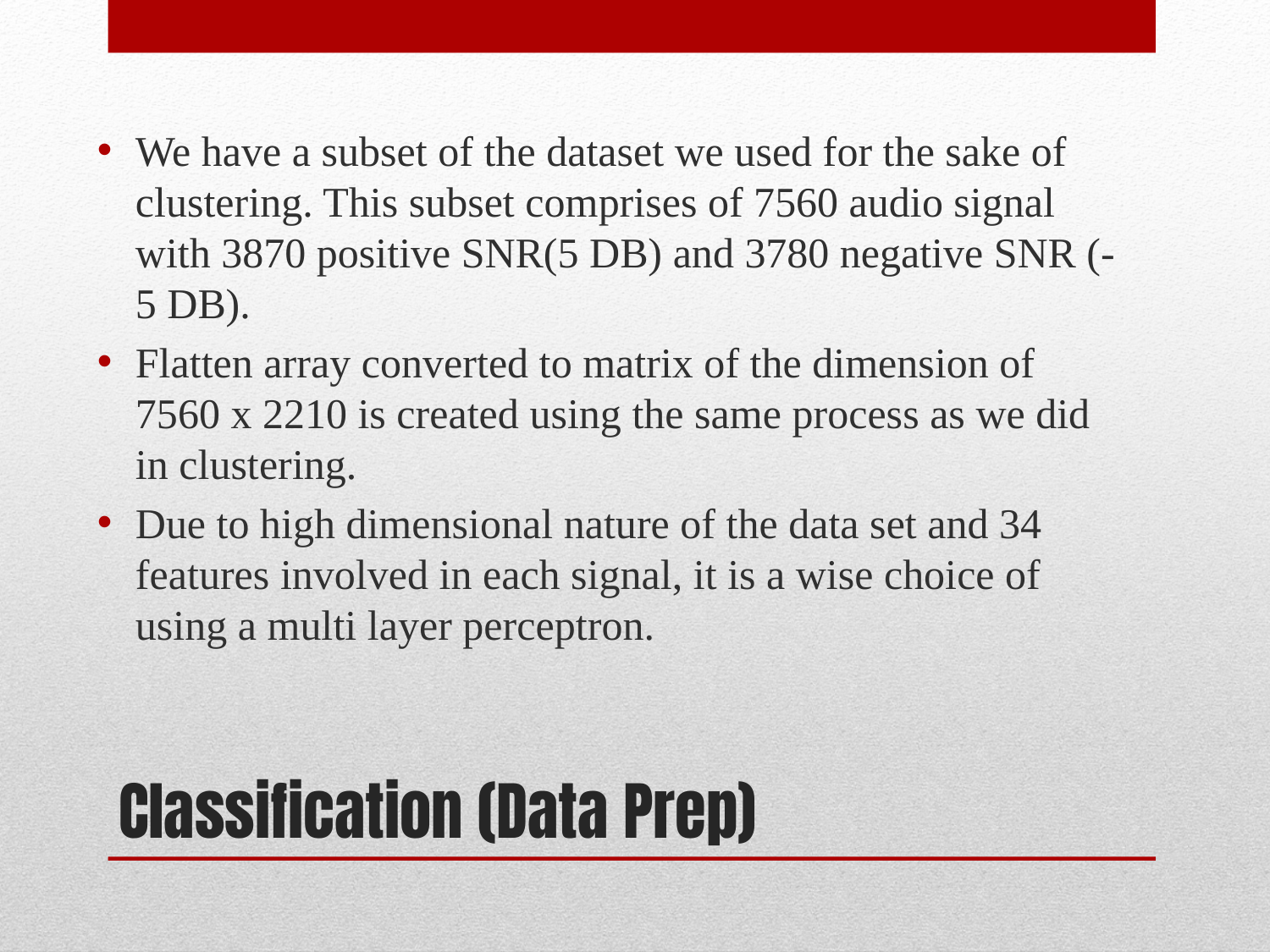

We have a subset of the dataset we used for the sake of clustering. This subset comprises of 7560 audio signal with 3870 positive SNR(5 DB) and 3780 negative SNR (-5 DB).
Flatten array converted to matrix of the dimension of 7560 x 2210 is created using the same process as we did in clustering.
Due to high dimensional nature of the data set and 34 features involved in each signal, it is a wise choice of using a multi layer perceptron.
# Classification (Data Prep)